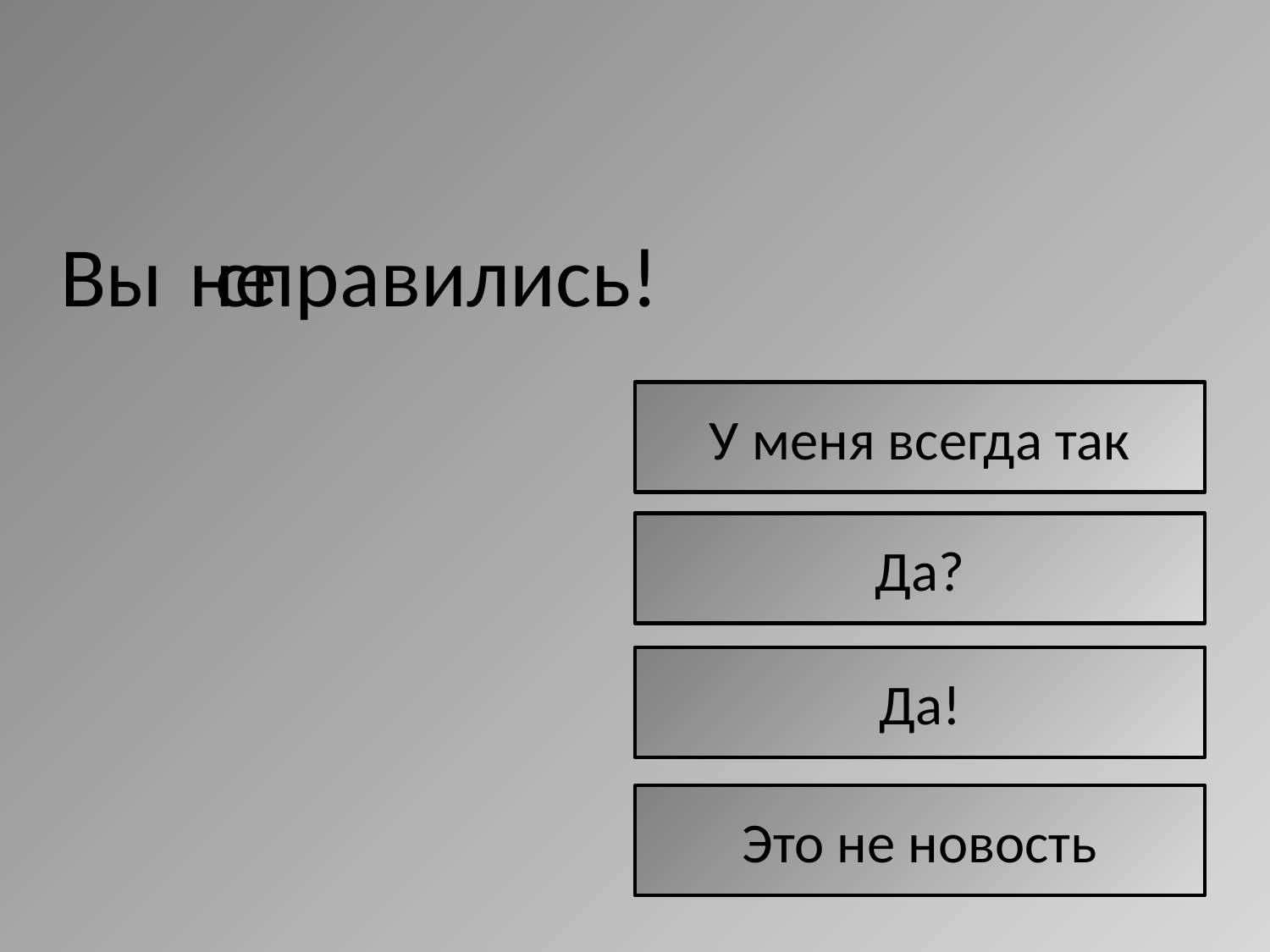

Вы
не
справились!
У меня всегда так
Да?
Да!
Это не новость